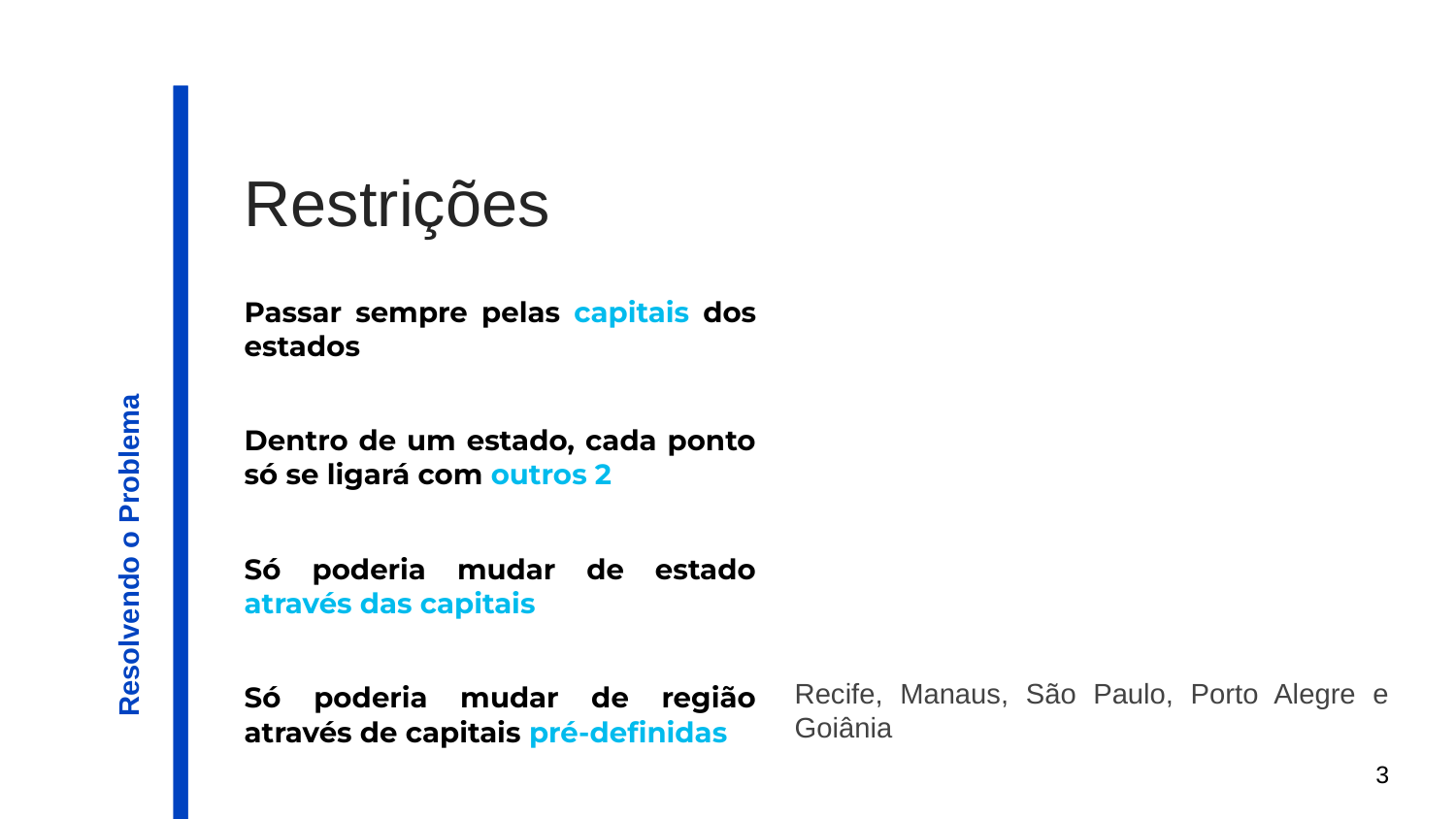

# Restrições
Passar sempre pelas capitais dos estados
Resolvendo o Problema
Dentro de um estado, cada ponto só se ligará com outros 2

Só poderia mudar de estado através das capitais
Recife, Manaus, São Paulo, Porto Alegre e Goiânia
Só poderia mudar de região através de capitais pré-definidas
3